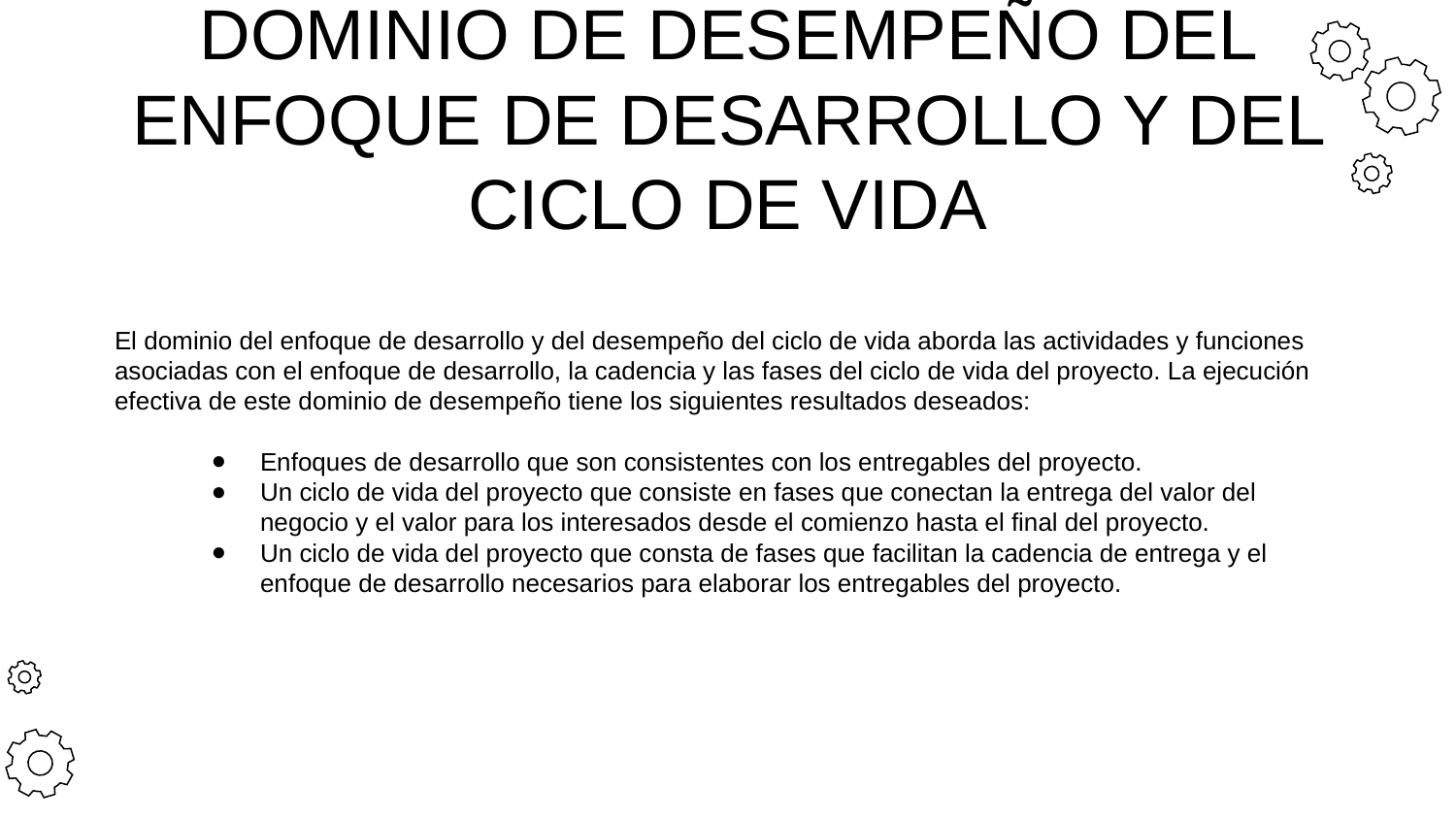

# DOMINIO DE DESEMPEÑO DEL ENFOQUE DE DESARROLLO Y DEL CICLO DE VIDA
El dominio del enfoque de desarrollo y del desempeño del ciclo de vida aborda las actividades y funciones asociadas con el enfoque de desarrollo, la cadencia y las fases del ciclo de vida del proyecto. La ejecución efectiva de este dominio de desempeño tiene los siguientes resultados deseados:

Enfoques de desarrollo que son consistentes con los entregables del proyecto.
Un ciclo de vida del proyecto que consiste en fases que conectan la entrega del valor del negocio y el valor para los interesados desde el comienzo hasta el final del proyecto.
Un ciclo de vida del proyecto que consta de fases que facilitan la cadencia de entrega y el enfoque de desarrollo necesarios para elaborar los entregables del proyecto.